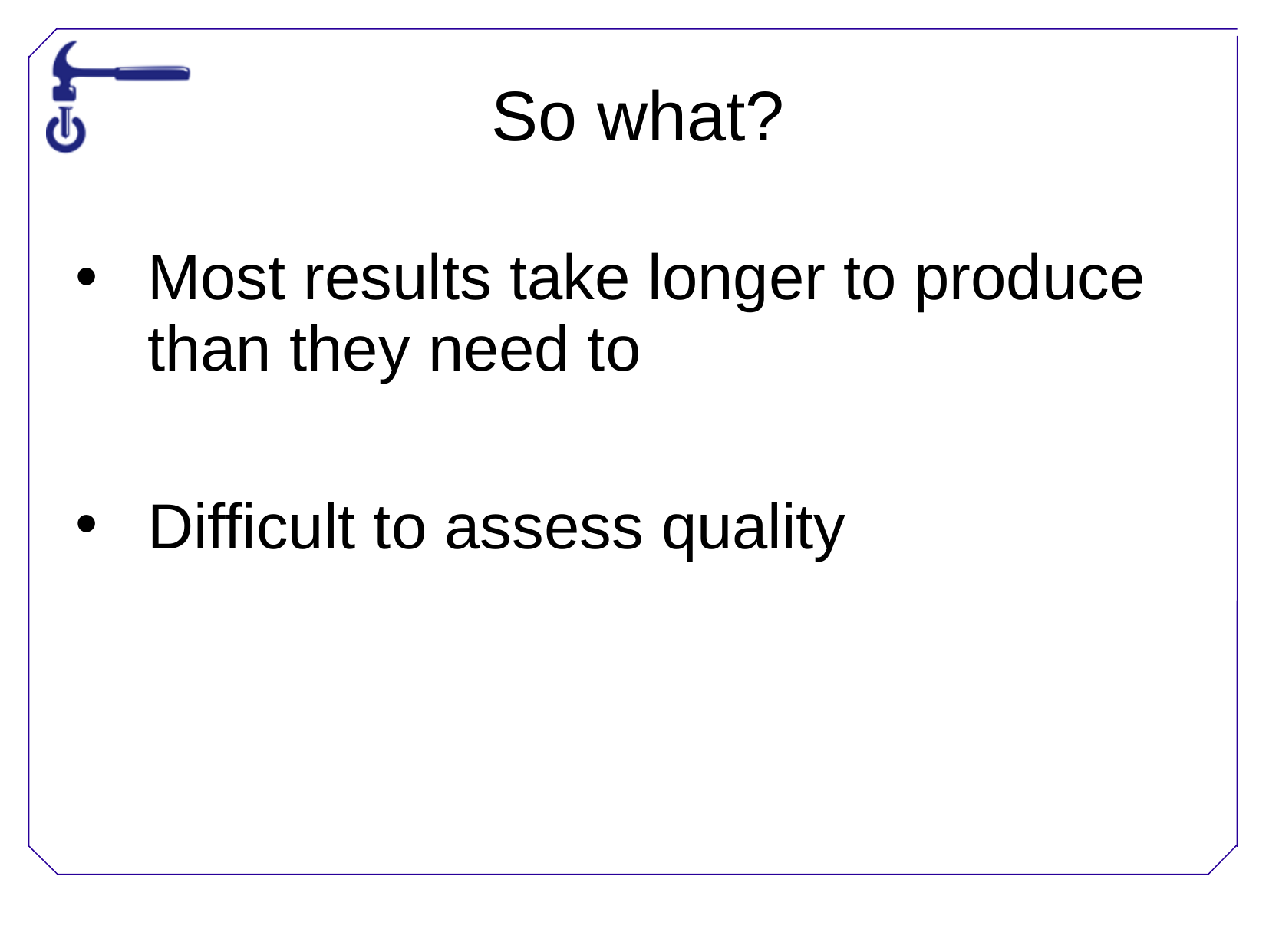

So what?
Most results take longer to produce than they need to
Difficult to assess quality